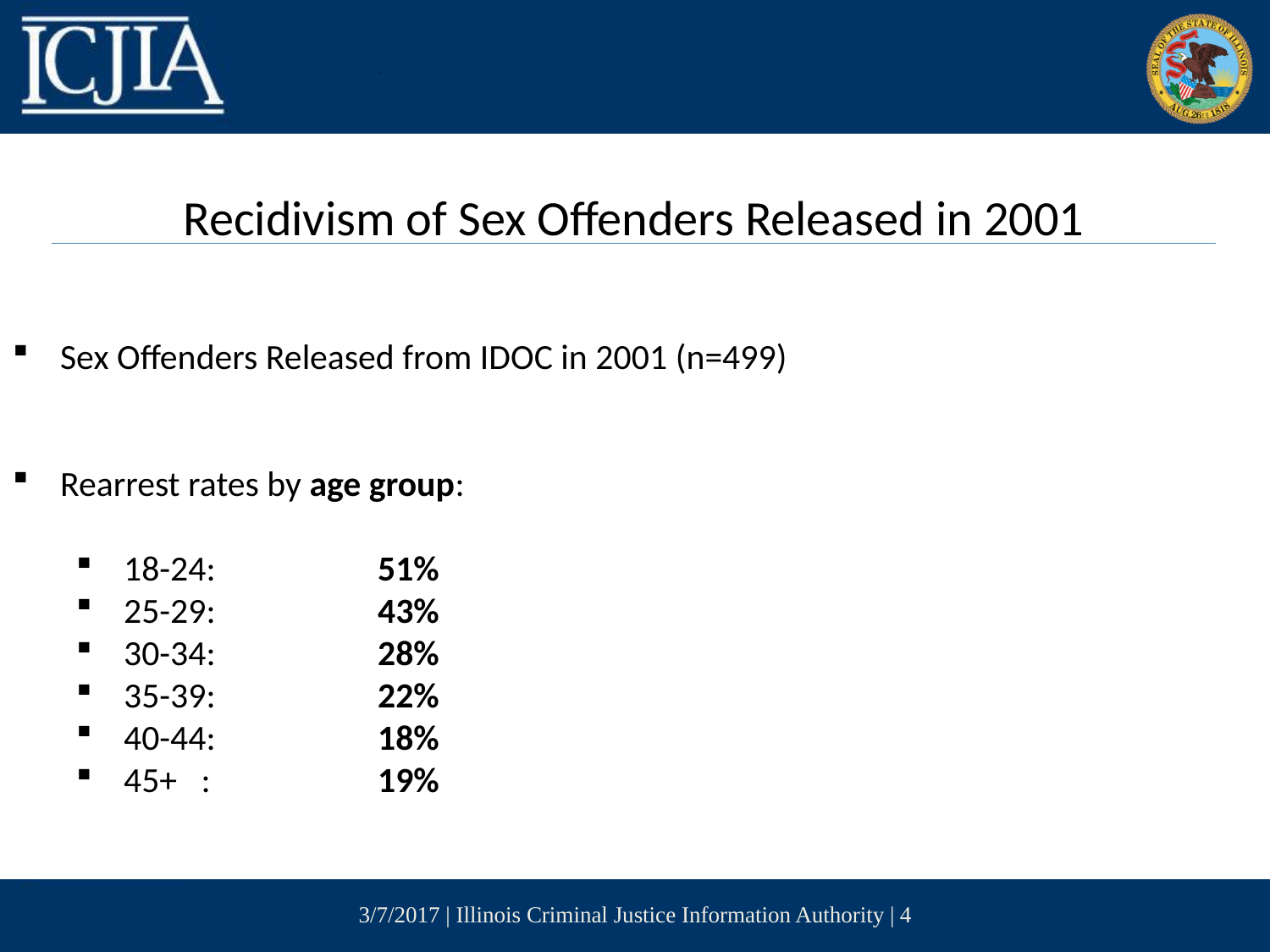

Recidivism of Sex Offenders Released in 2001
Sex Offenders Released from IDOC in 2001 (n=499)

Rearrest rates by age group:

18-24: 		51%
25-29:		43%
30-34:	 	28%
35-39:		22%
40-44:		18%
45+   :		19%

3/7/2017 | Illinois Criminal Justice Information Authority | 4